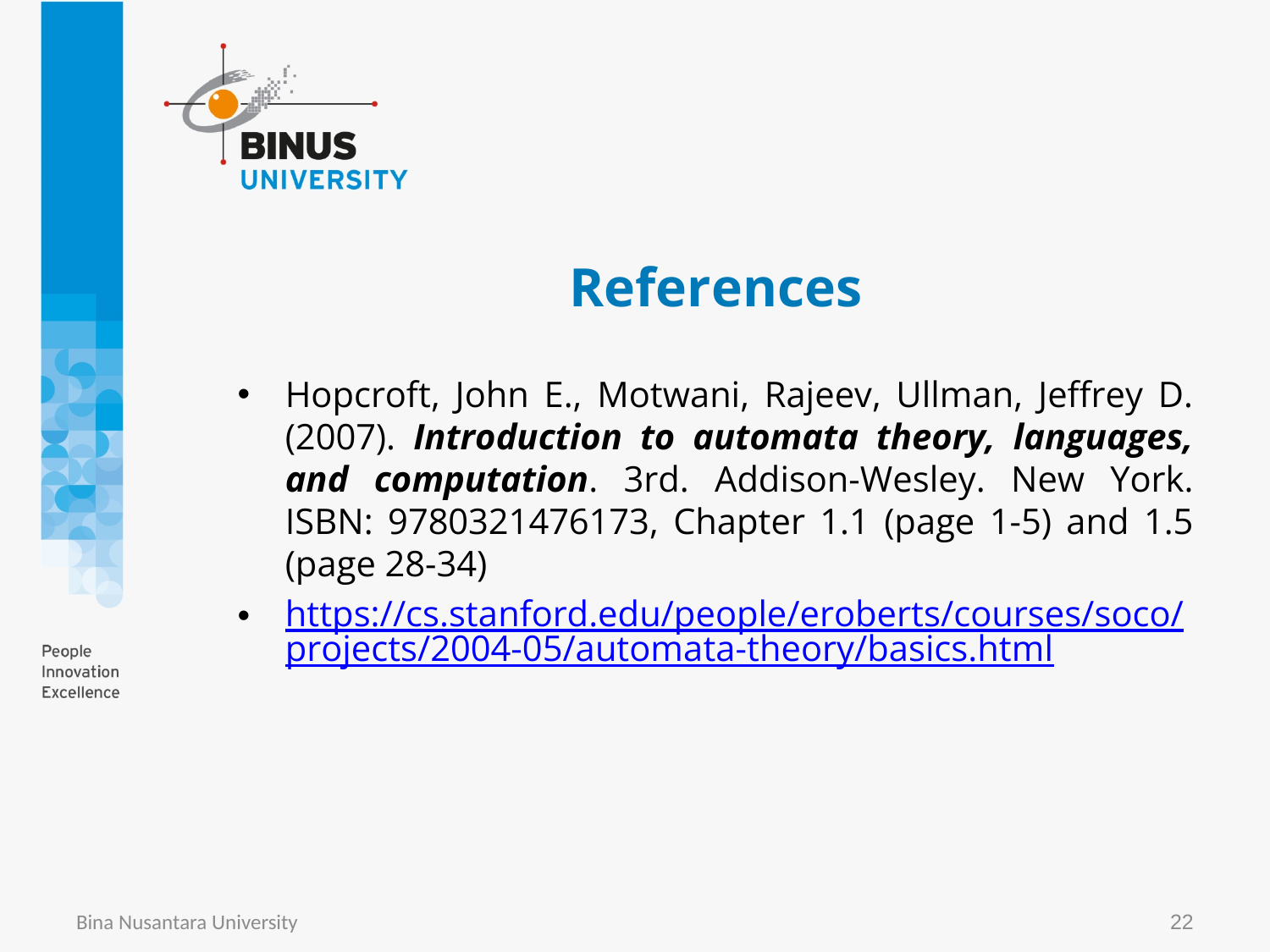

# References
Hopcroft, John E., Motwani, Rajeev, Ullman, Jeffrey D. (2007). Introduction to automata theory, languages, and computation. 3rd. Addison-Wesley. New York. ISBN: 9780321476173, Chapter 1.1 (page 1-5) and 1.5 (page 28-34)
https://cs.stanford.edu/people/eroberts/courses/soco/projects/2004-05/automata-theory/basics.html

Bina Nusantara University
22